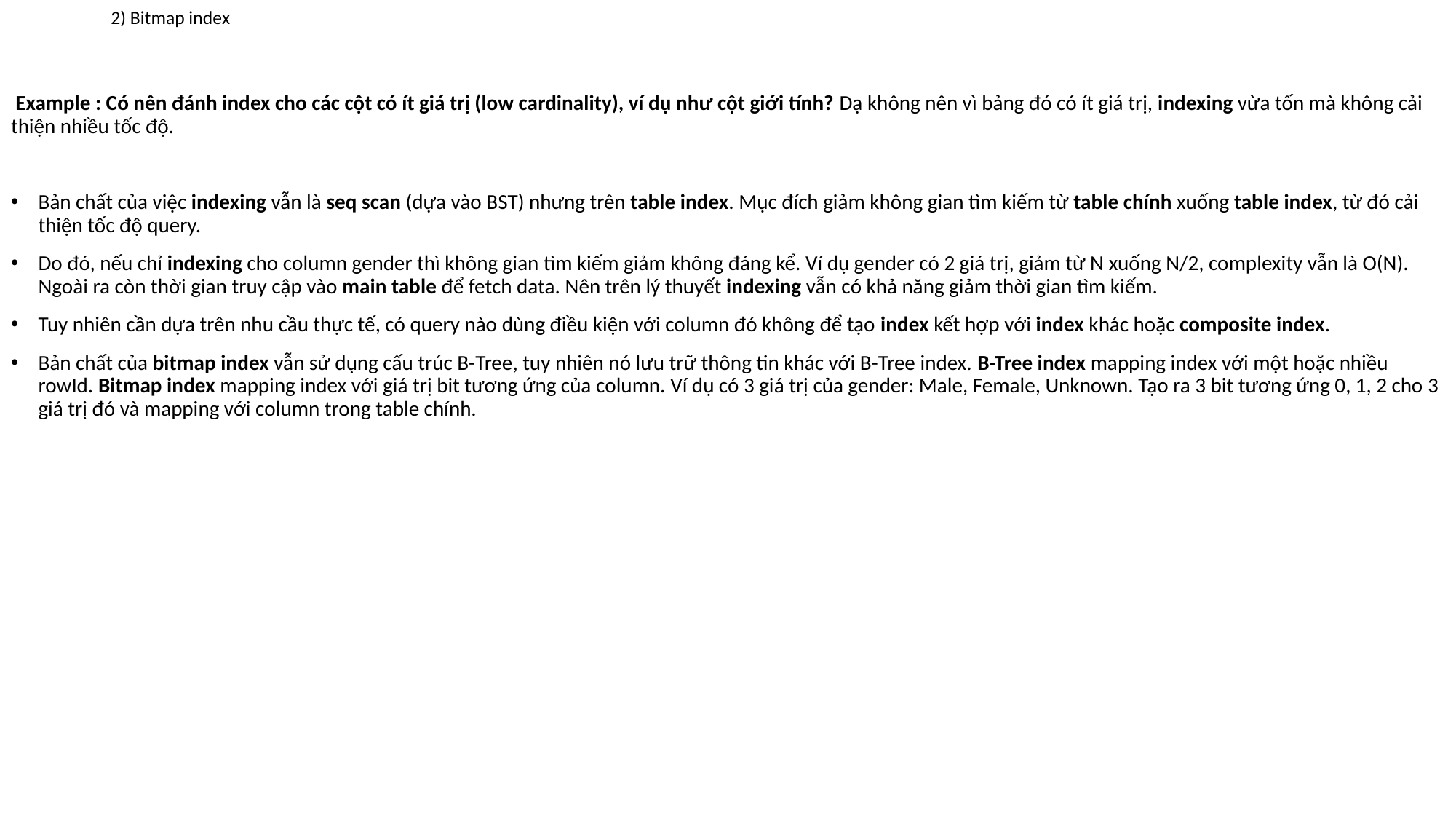

# 2) Bitmap index
 Example : Có nên đánh index cho các cột có ít giá trị (low cardinality), ví dụ như cột giới tính? Dạ không nên vì bảng đó có ít giá trị, indexing vừa tốn mà không cải thiện nhiều tốc độ.

Bản chất của việc indexing vẫn là seq scan (dựa vào BST) nhưng trên table index. Mục đích giảm không gian tìm kiếm từ table chính xuống table index, từ đó cải thiện tốc độ query.
Do đó, nếu chỉ indexing cho column gender thì không gian tìm kiếm giảm không đáng kể. Ví dụ gender có 2 giá trị, giảm từ N xuống N/2, complexity vẫn là O(N). Ngoài ra còn thời gian truy cập vào main table để fetch data. Nên trên lý thuyết indexing vẫn có khả năng giảm thời gian tìm kiếm.
Tuy nhiên cần dựa trên nhu cầu thực tế, có query nào dùng điều kiện với column đó không để tạo index kết hợp với index khác hoặc composite index.
Bản chất của bitmap index vẫn sử dụng cấu trúc B-Tree, tuy nhiên nó lưu trữ thông tin khác với B-Tree index. B-Tree index mapping index với một hoặc nhiều rowId. Bitmap index mapping index với giá trị bit tương ứng của column. Ví dụ có 3 giá trị của gender: Male, Female, Unknown. Tạo ra 3 bit tương ứng 0, 1, 2 cho 3 giá trị đó và mapping với column trong table chính.